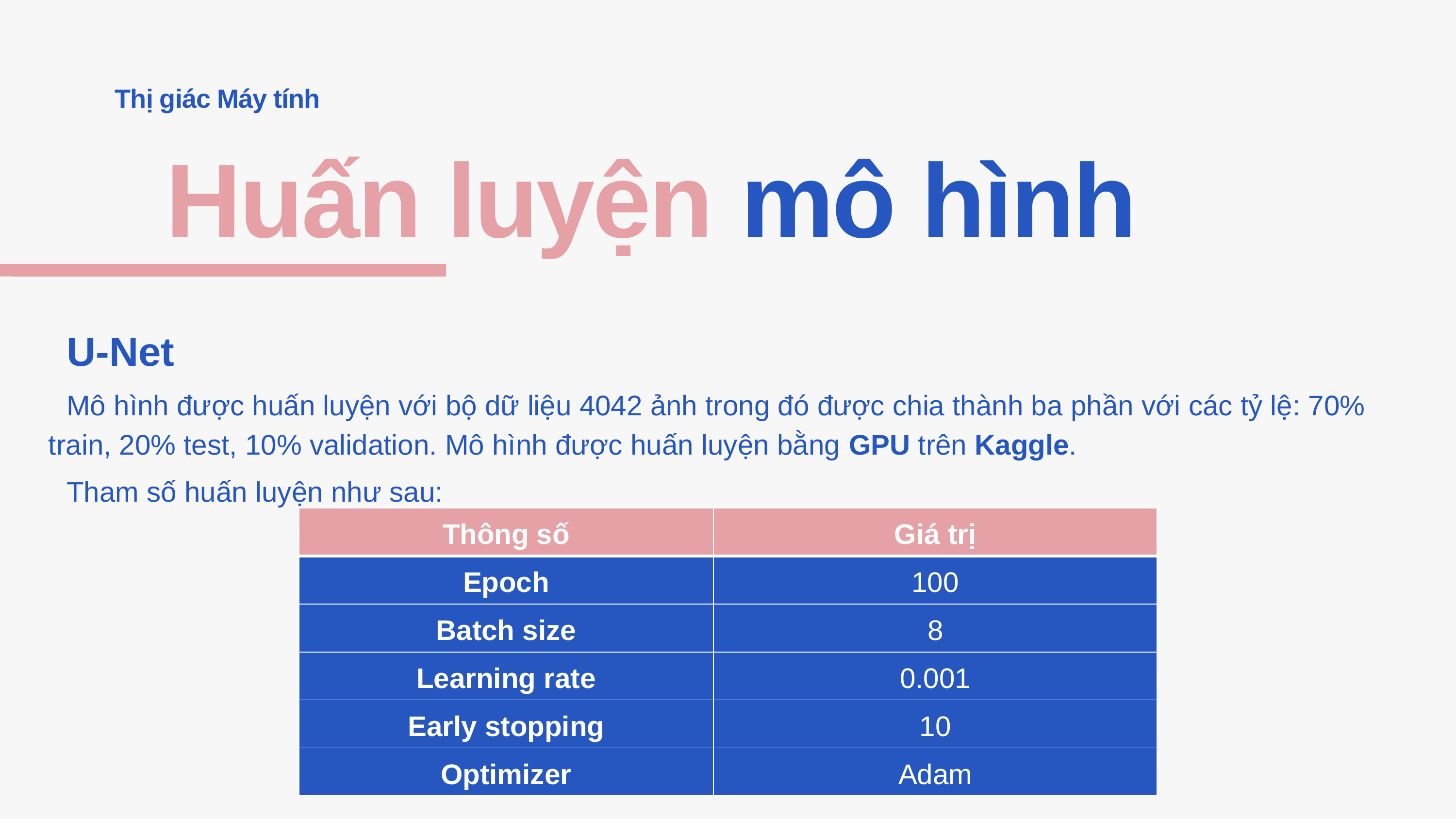

Thị giác Máy tính
Huấn luyện mô hình
U-Net
Mô hình được huấn luyện với bộ dữ liệu 4042 ảnh trong đó được chia thành ba phần với các tỷ lệ: 70% train, 20% test, 10% validation. Mô hình được huấn luyện bằng GPU trên Kaggle.
Tham số huấn luyện như sau:
| Thông số | Giá trị |
| --- | --- |
| Epoch | 100 |
| Batch size | 8 |
| Learning rate | 0.001 |
| Early stopping | 10 |
| Optimizer | Adam |